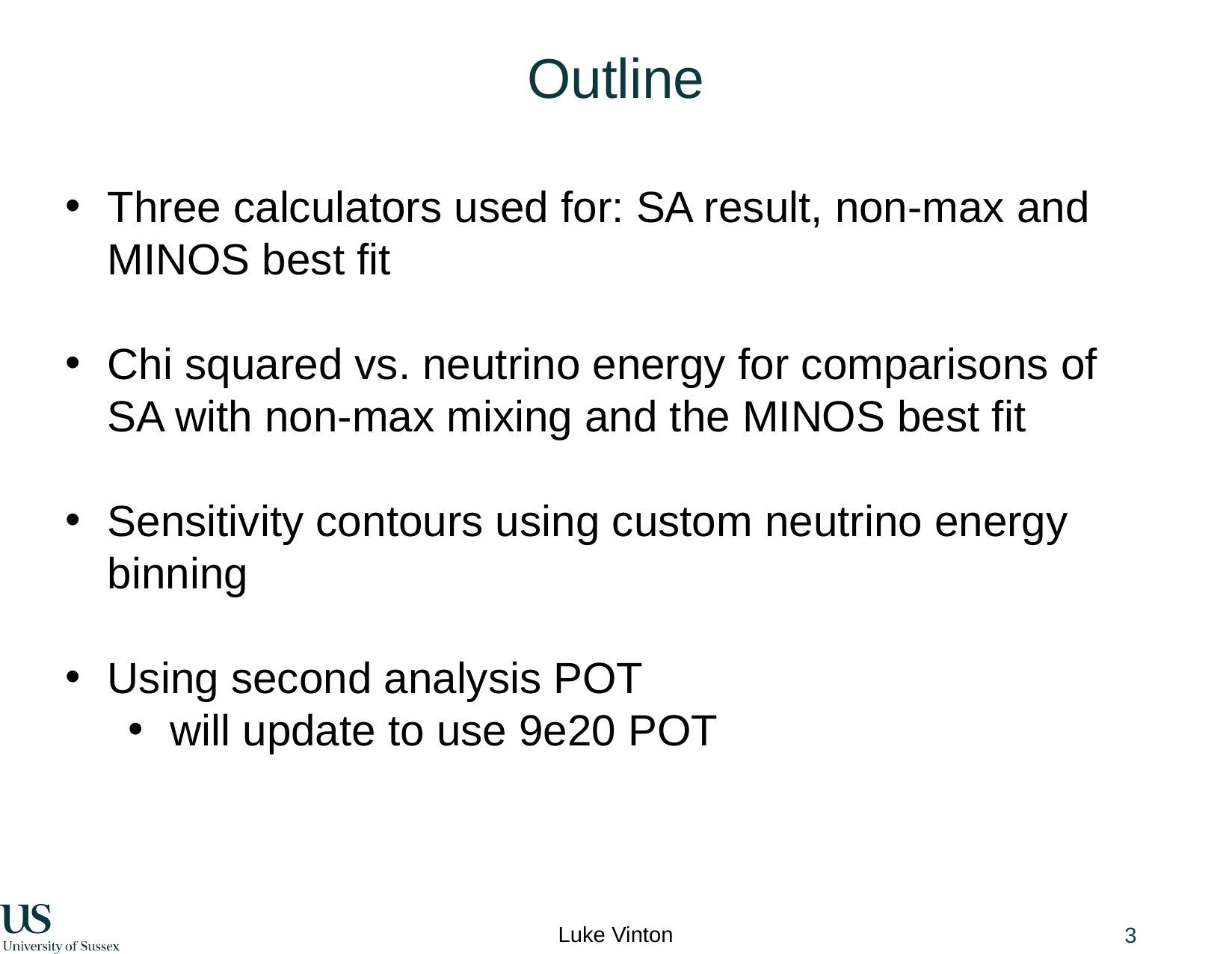

# Outline
Three calculators used for: SA result, non-max and MINOS best fit

Chi squared vs. neutrino energy for comparisons of SA with non-max mixing and the MINOS best fit

Sensitivity contours using custom neutrino energy binning

Using second analysis POT
will update to use 9e20 POT